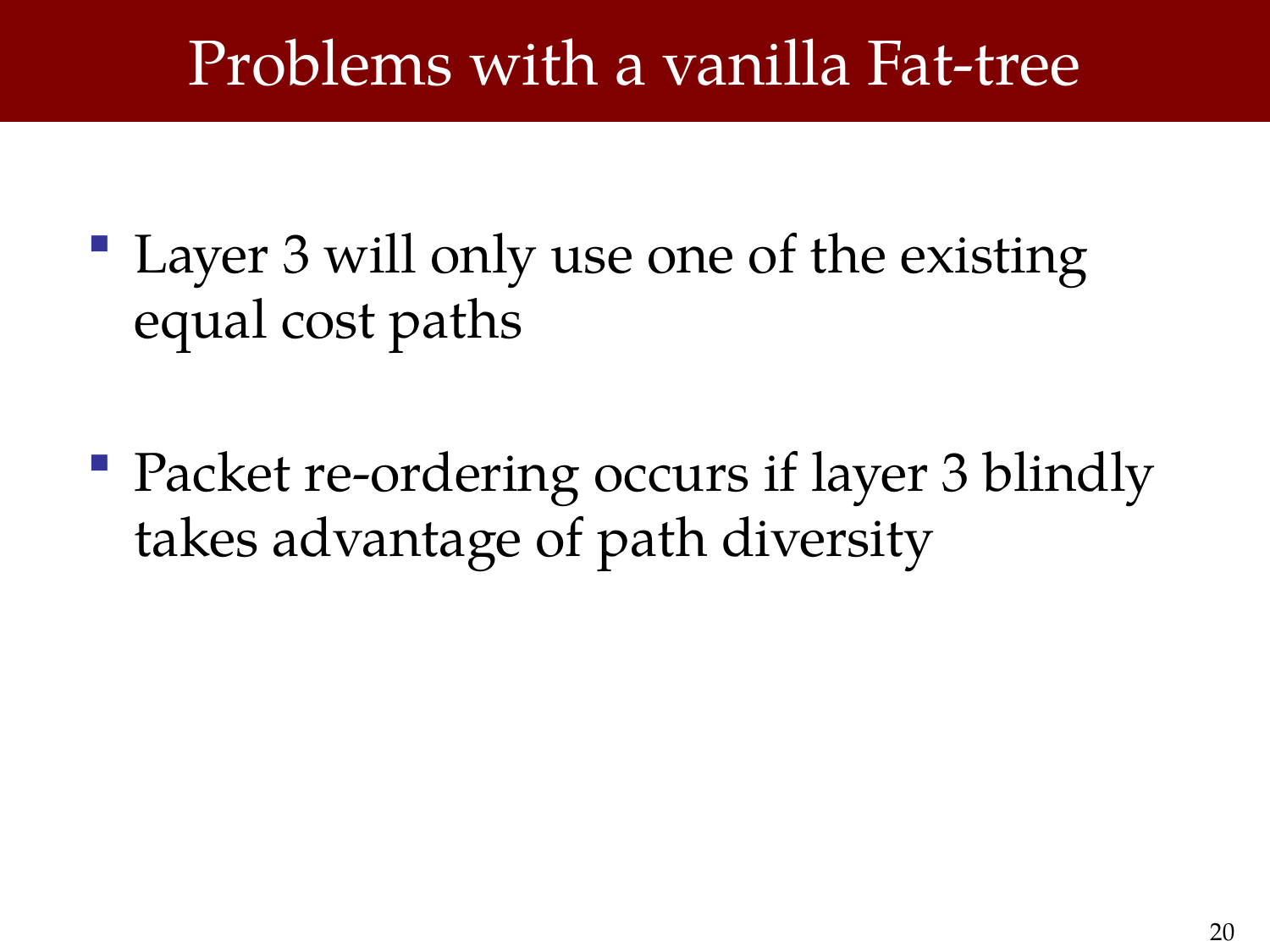

# Problems with a vanilla Fat-tree
Layer 3 will only use one of the existing equal cost paths

Packet re-ordering occurs if layer 3 blindly takes advantage of path diversity
20